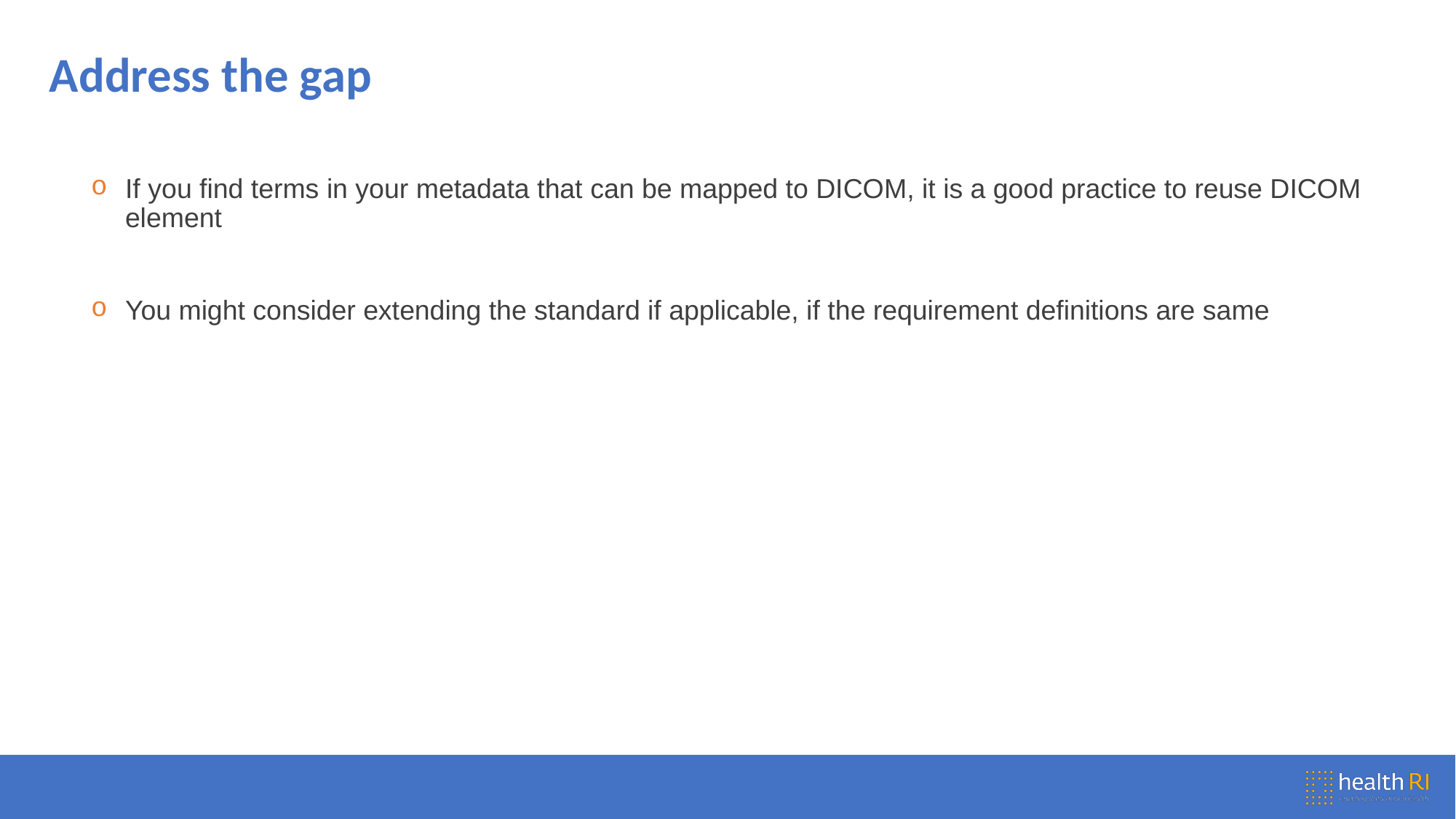

# Address the gap
If you find terms in your metadata that can be mapped to DICOM, it is a good practice to reuse DICOM element

You might consider extending the standard if applicable, if the requirement definitions are same